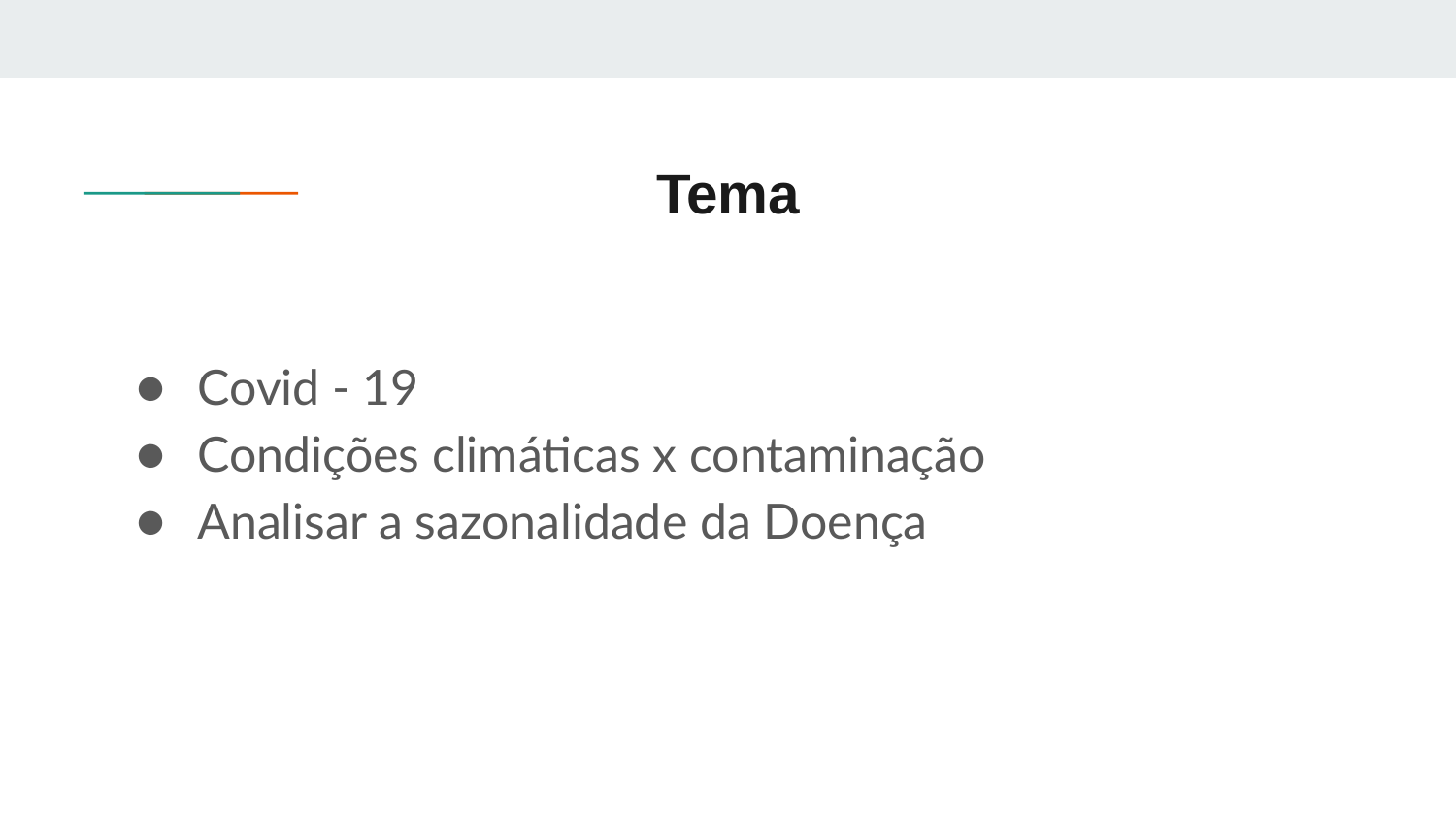

# Tema
Covid - 19
Condições climáticas x contaminação
Analisar a sazonalidade da Doença